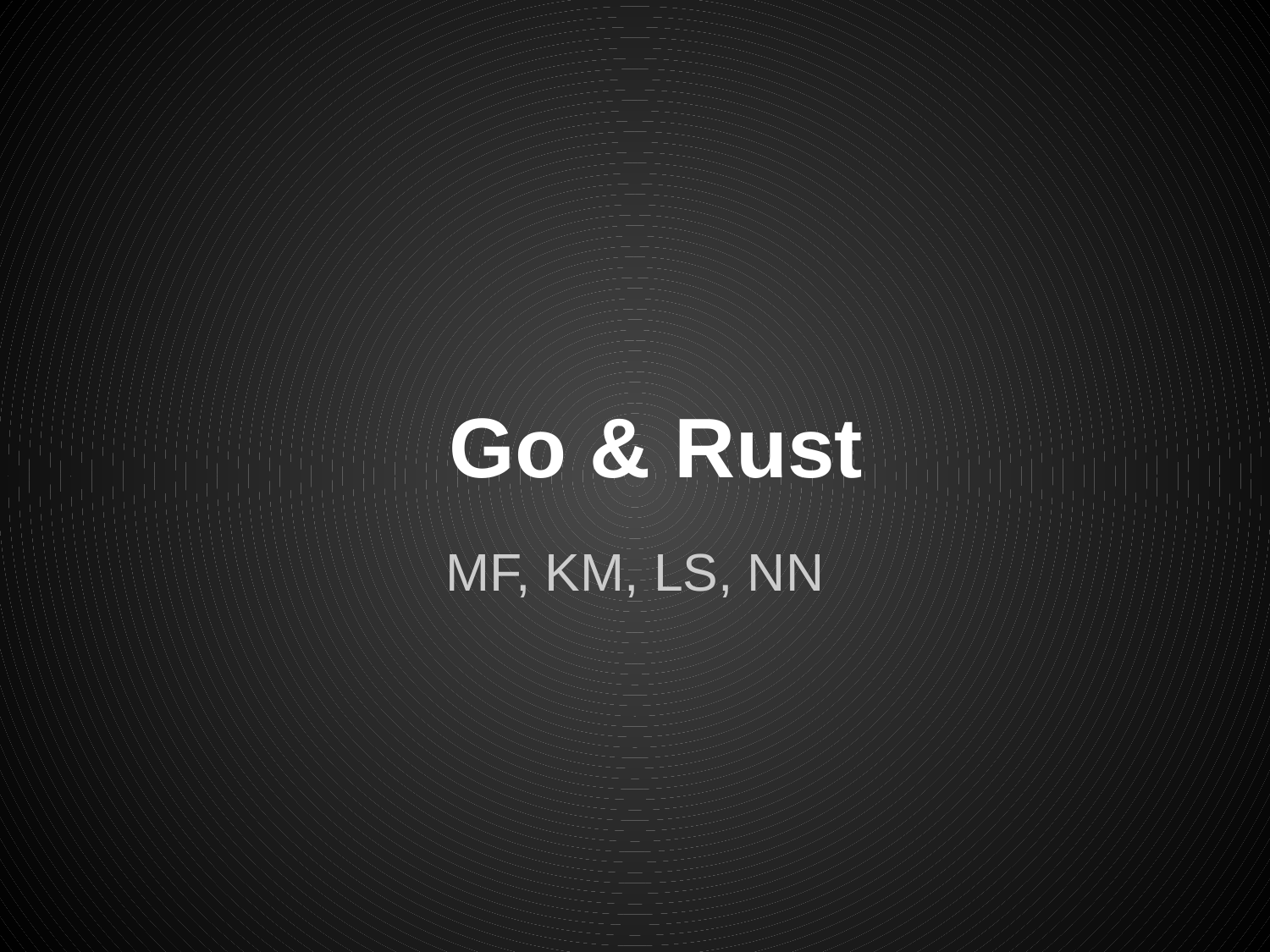

# Go & Rust
MF, KM, LS, NN